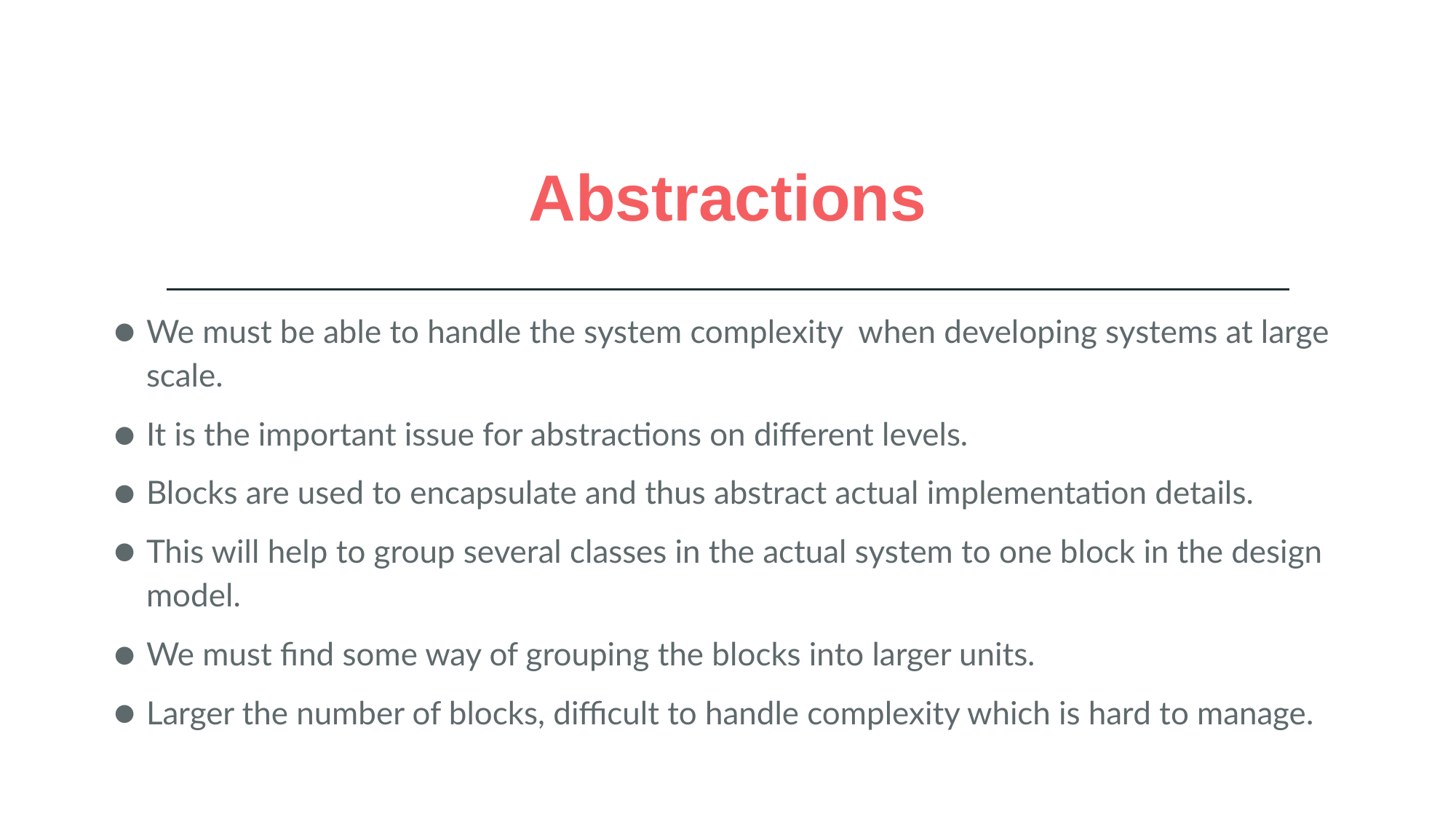

# Abstractions

We must be able to handle the system complexity  when developing systems at large scale.
It is the important issue for abstractions on different levels.
Blocks are used to encapsulate and thus abstract actual implementation details.
This will help to group several classes in the actual system to one block in the design model.
We must find some way of grouping the blocks into larger units.
Larger the number of blocks, difficult to handle complexity which is hard to manage.